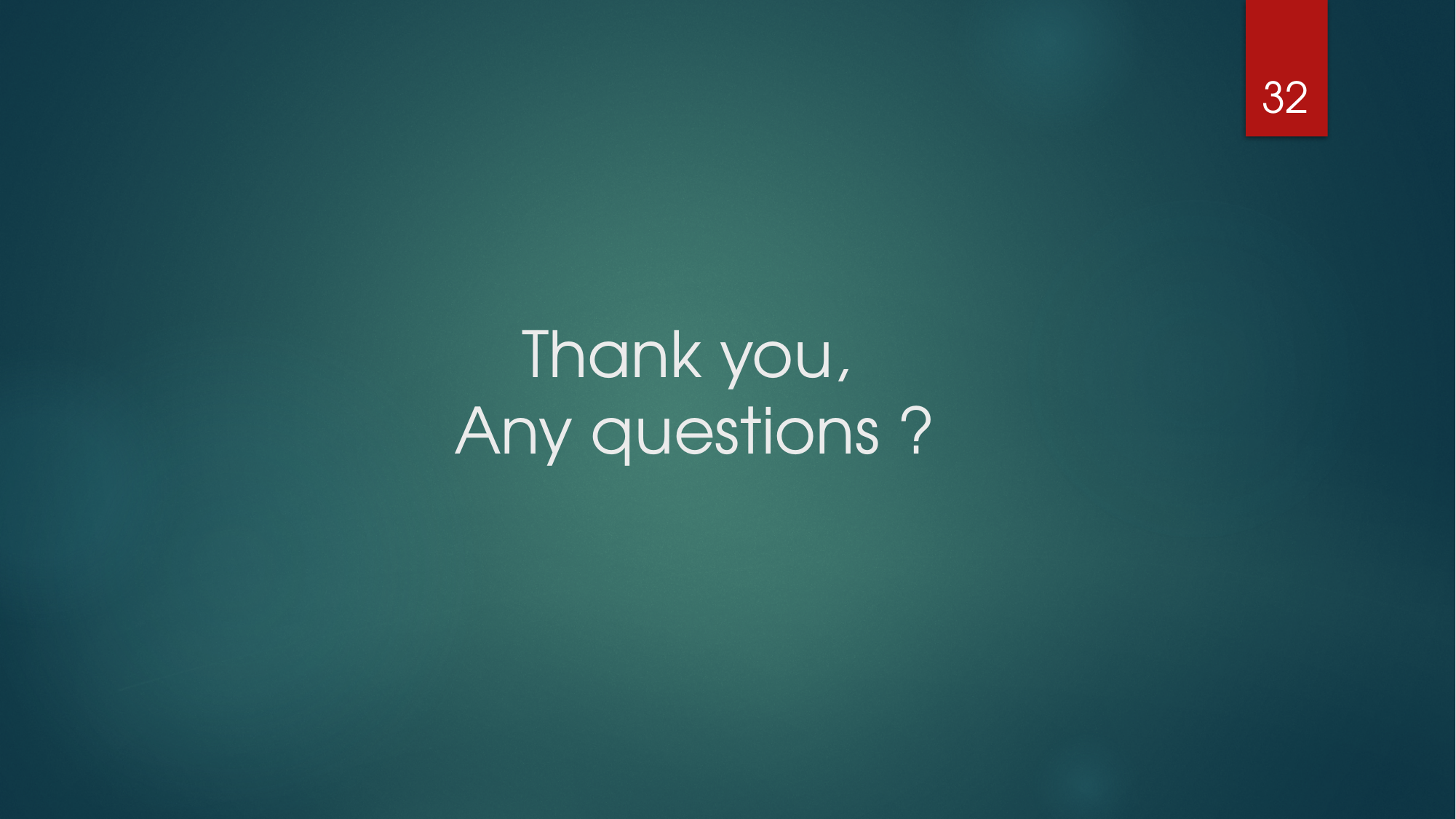

32
# Thank you, Any questions ?